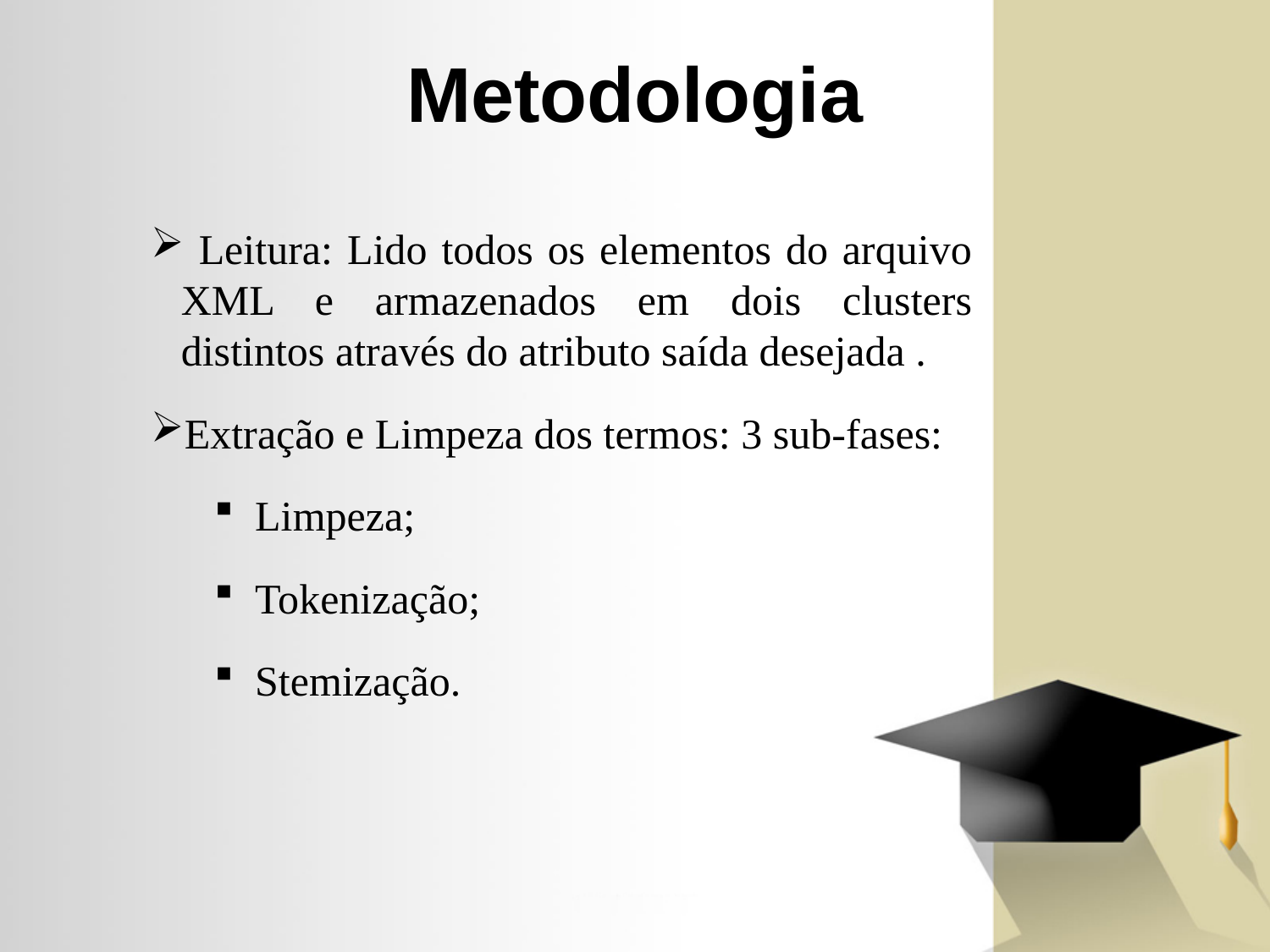

Metodologia
 Leitura: Lido todos os elementos do arquivo XML e armazenados em dois clusters distintos através do atributo saída desejada .
Extração e Limpeza dos termos: 3 sub-fases:
 Limpeza;
 Tokenização;
 Stemização.